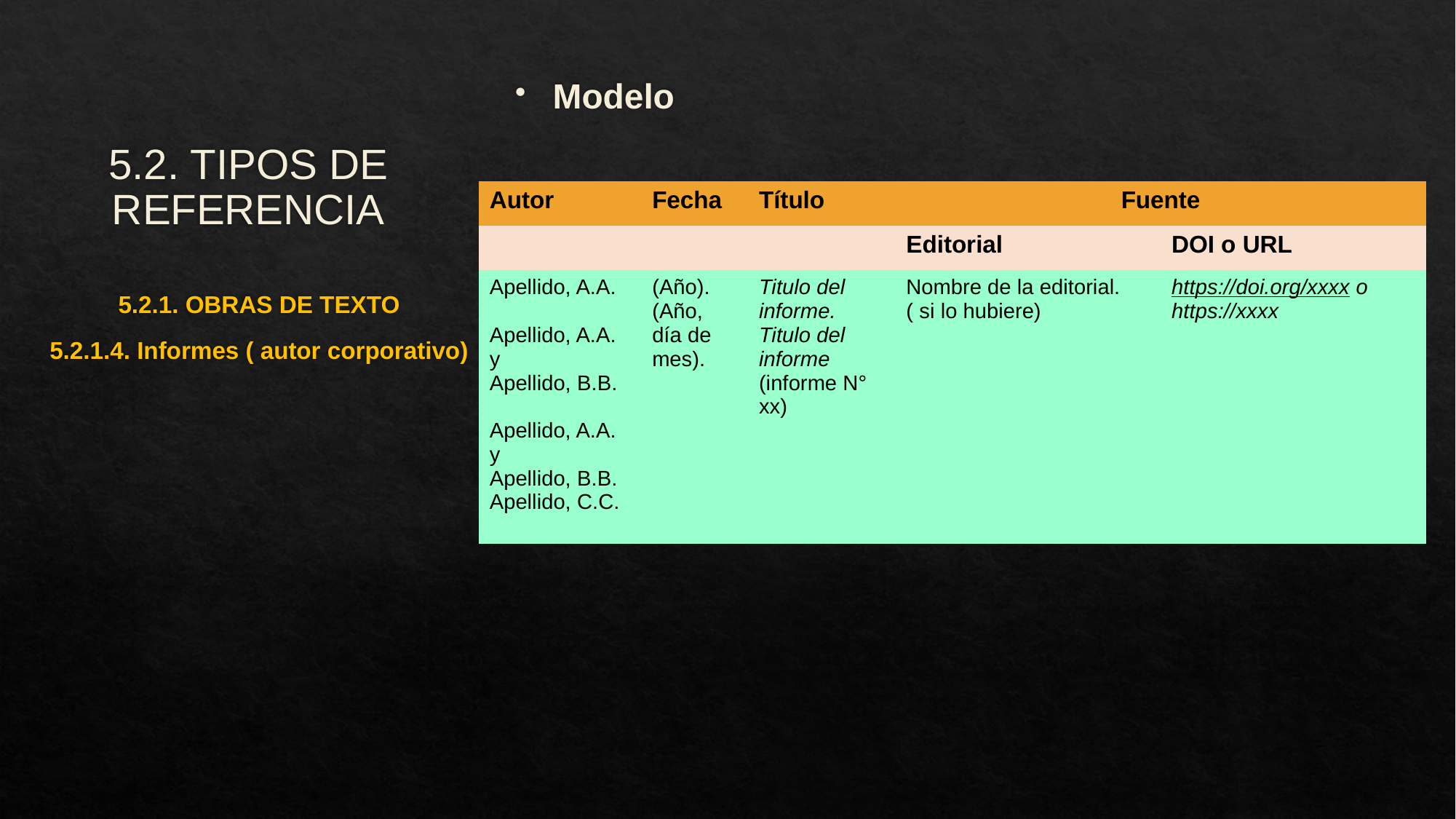

Modelo
# 5.2. TIPOS DE REFERENCIA
| Autor | Fecha | Título | Fuente |  |
| --- | --- | --- | --- | --- |
|  |  |  | Editorial | DOI o URL |
| Apellido, A.A. Apellido, A.A. y Apellido, B.B. Apellido, A.A. y Apellido, B.B. Apellido, C.C. | (Año). (Año, día de mes). | Titulo del informe. Titulo del informe (informe N° xx) | Nombre de la editorial. ( si lo hubiere) | https://doi.org/xxxx o https://xxxx |
5.2.1. OBRAS DE TEXTO
5.2.1.4. Informes ( autor corporativo)